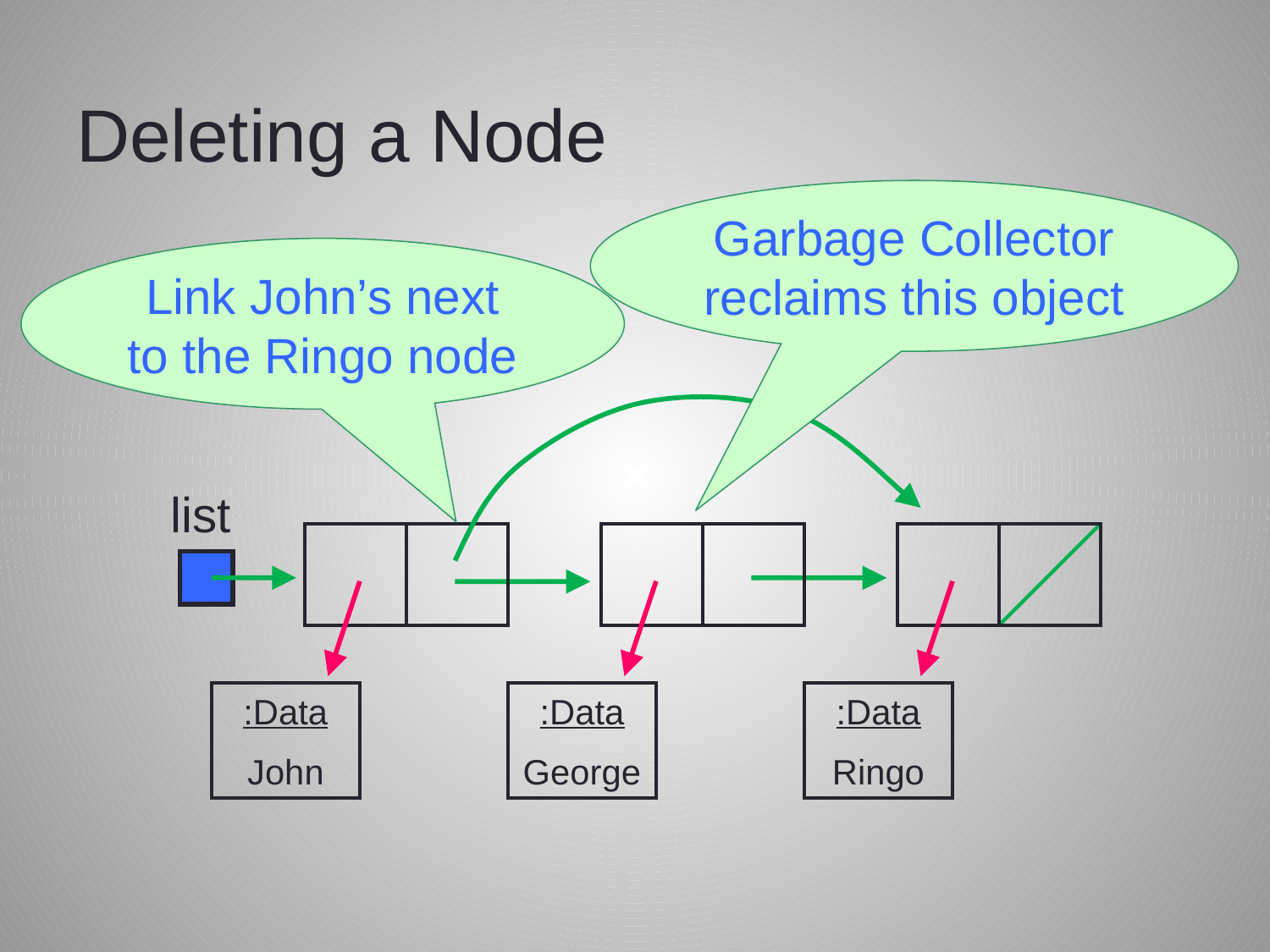

# Deleting a Node
Garbage Collector reclaims this object
Link John’s next to the Ringo node

list

:Data
John

:Data
George

:Data
Ringo